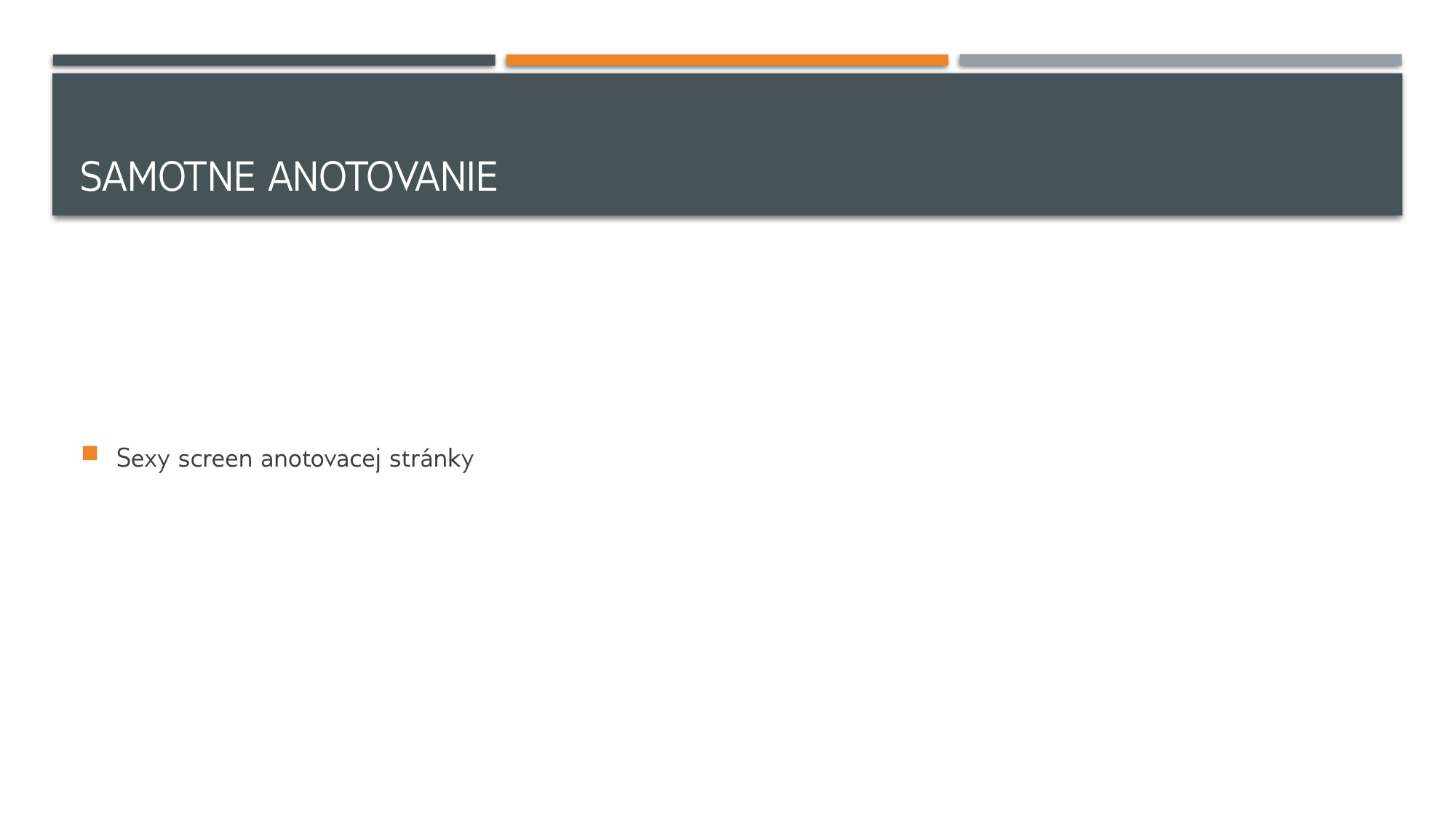

# Samotne anotovanie
Sexy screen anotovacej stránky